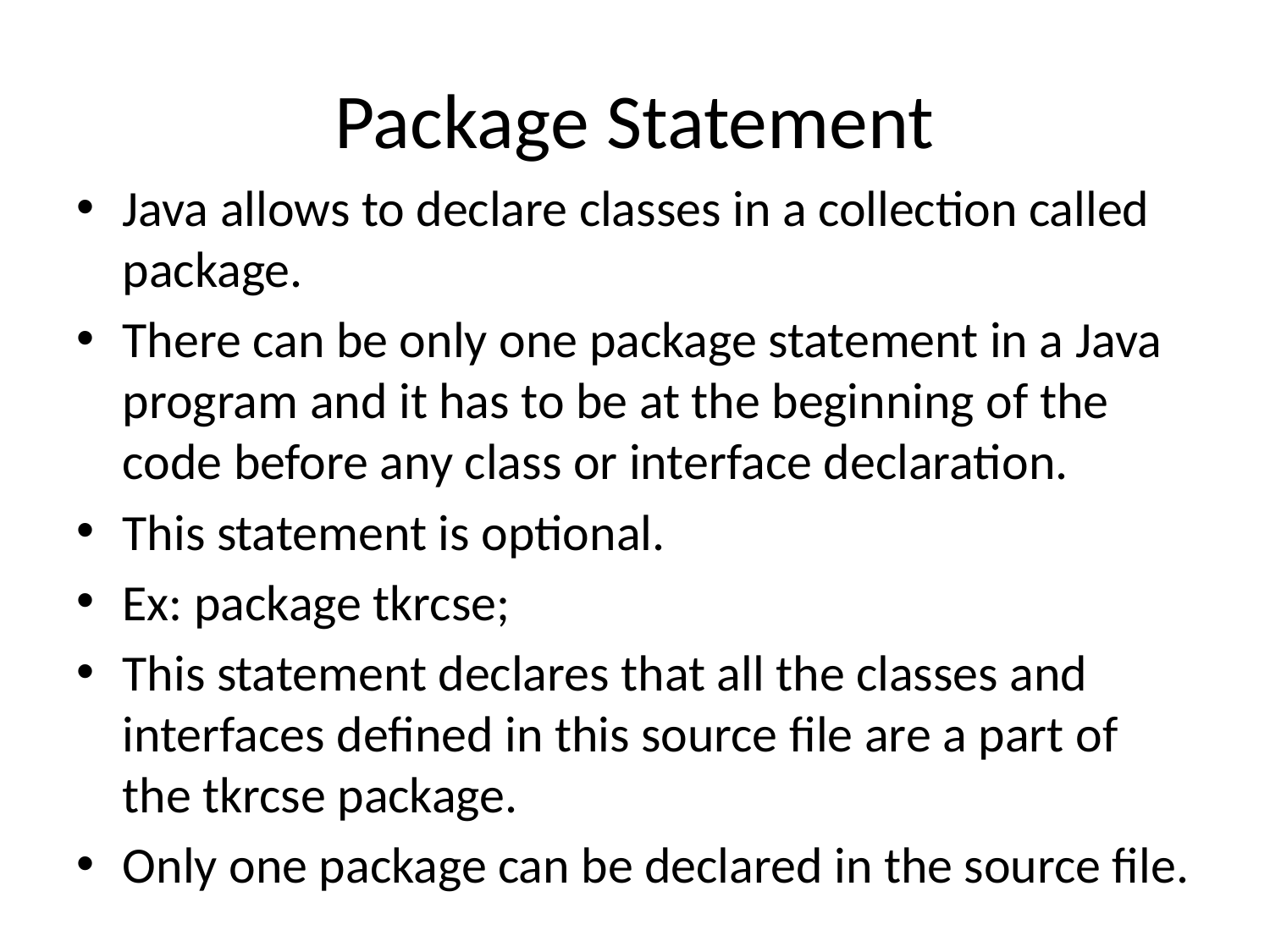

# Package Statement
Java allows to declare classes in a collection called  package.
There can be only one package statement in a Java program and it has to be at the beginning of the code before any class or interface declaration.
This statement is optional.
Ex: package tkrcse;
This statement declares that all the classes and interfaces defined in this source file are a part of the tkrcse package.
Only one package can be declared in the source file.